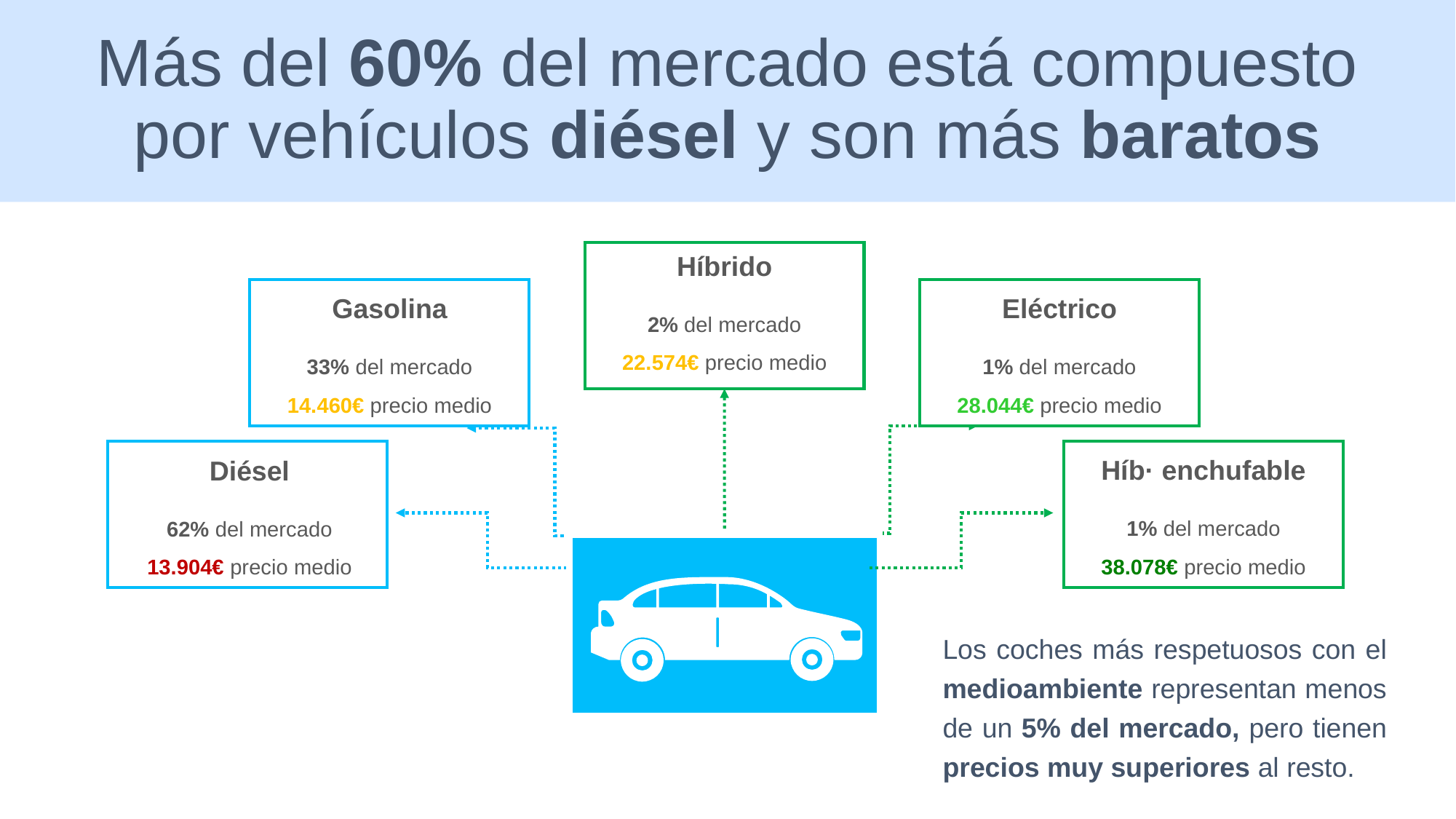

Más del 60% del mercado está compuesto por vehículos diésel y son más baratos

Híbrido
2% del mercado
22.574€ precio medio

Gasolina
33% del mercado
14.460€ precio medio
Eléctrico
1% del mercado
28.044€ precio medio

Híb· enchufable
1% del mercado
38.078€ precio medio
Diésel
62% del mercado
13.904€ precio medio

Los coches más respetuosos con el medioambiente representan menos de un 5% del mercado, pero tienen precios muy superiores al resto.